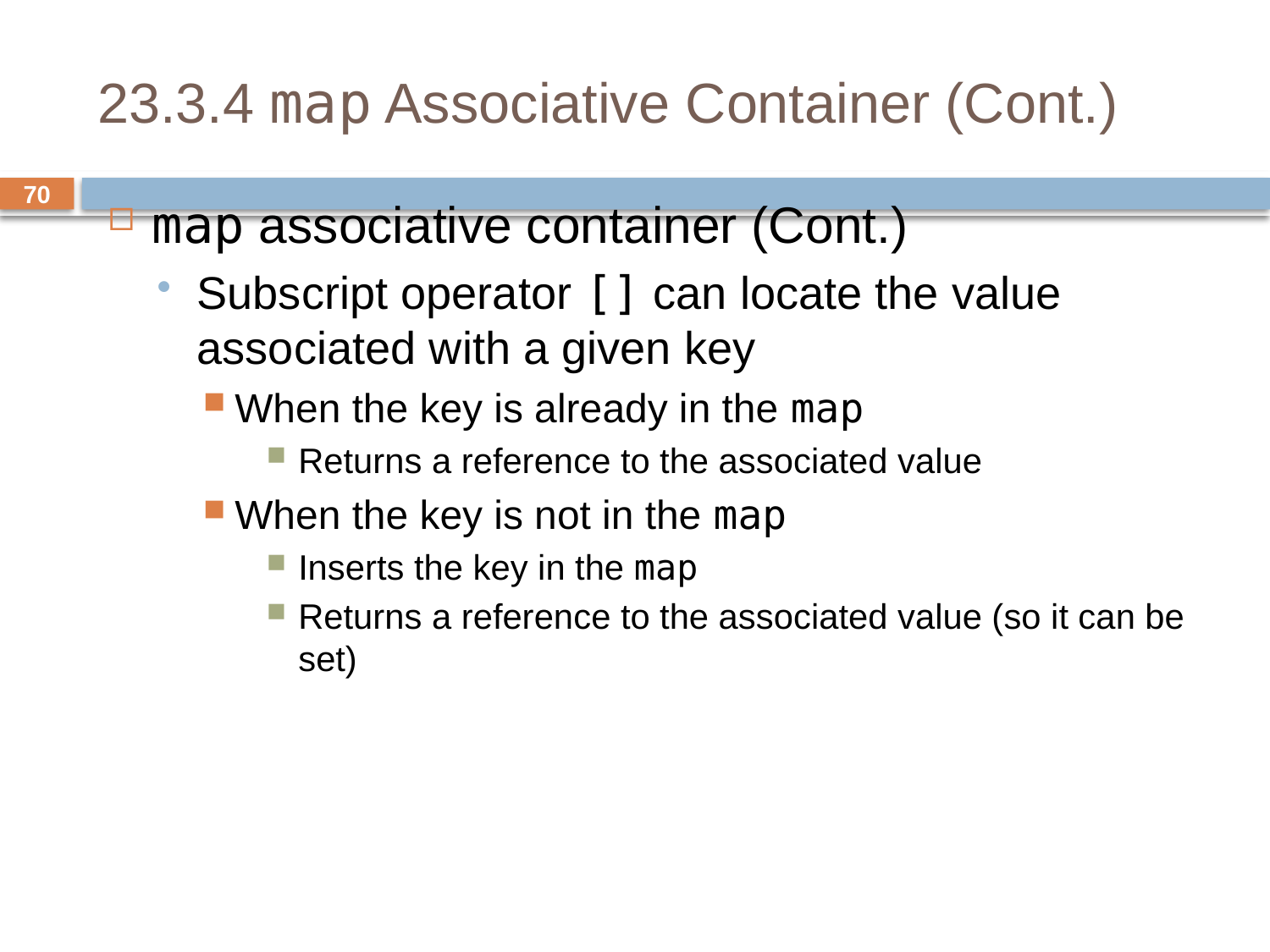

# 23.3.4 map Associative Container (Cont.)
map associative container (Cont.)
Subscript operator [] can locate the value associated with a given key
When the key is already in the map
Returns a reference to the associated value
When the key is not in the map
Inserts the key in the map
Returns a reference to the associated value (so it can be set)
70